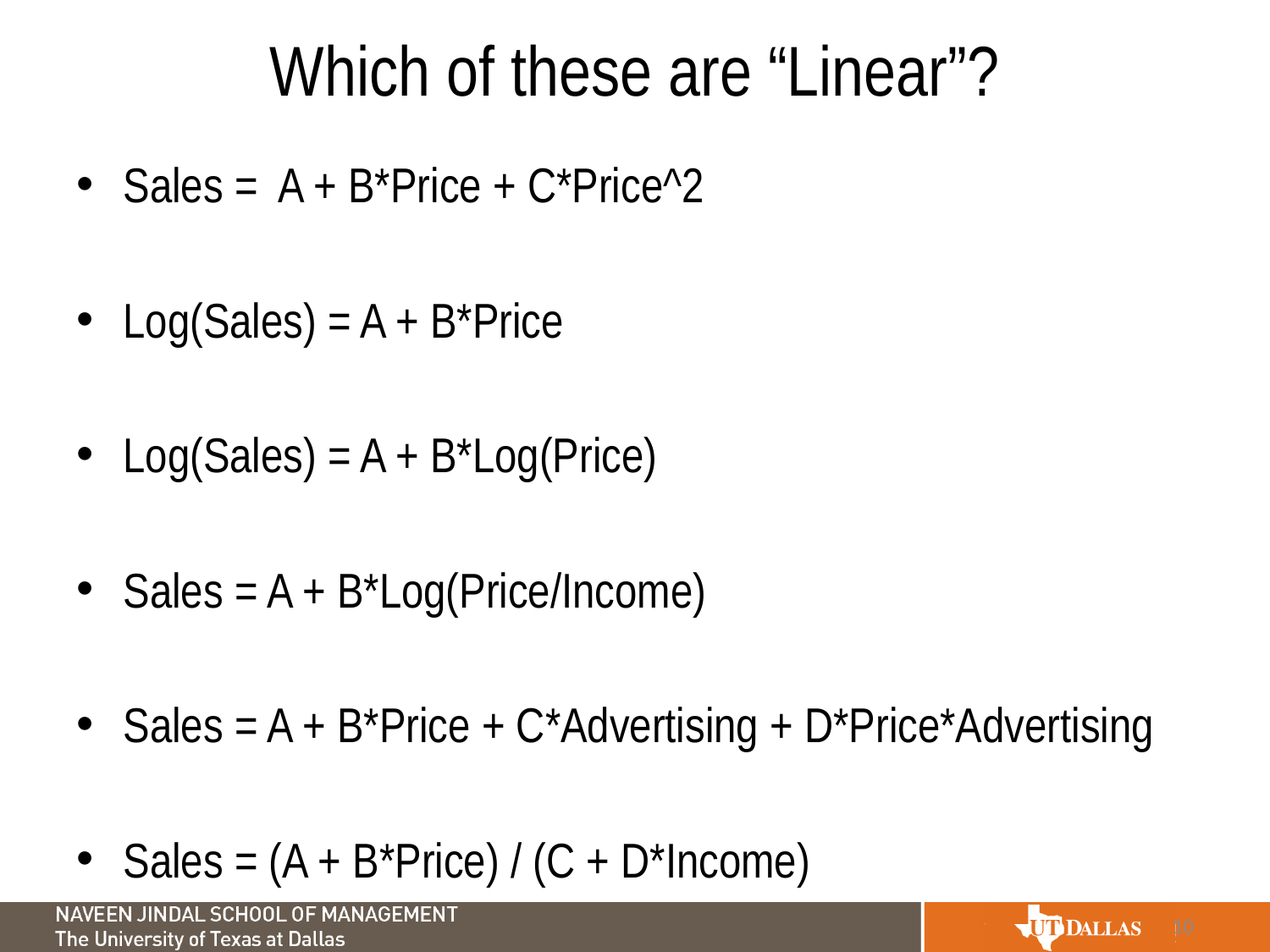

# Which of these are “Linear”?
Sales =  A + B*Price + C*Price^2

Log(Sales) = A + B*Price

Log(Sales) = A + B*Log(Price)

Sales = A + B*Log(Price/Income)

Sales = A + B*Price + C*Advertising + D*Price*Advertising

Sales = (A + B*Price) / (C + D*Income)
10